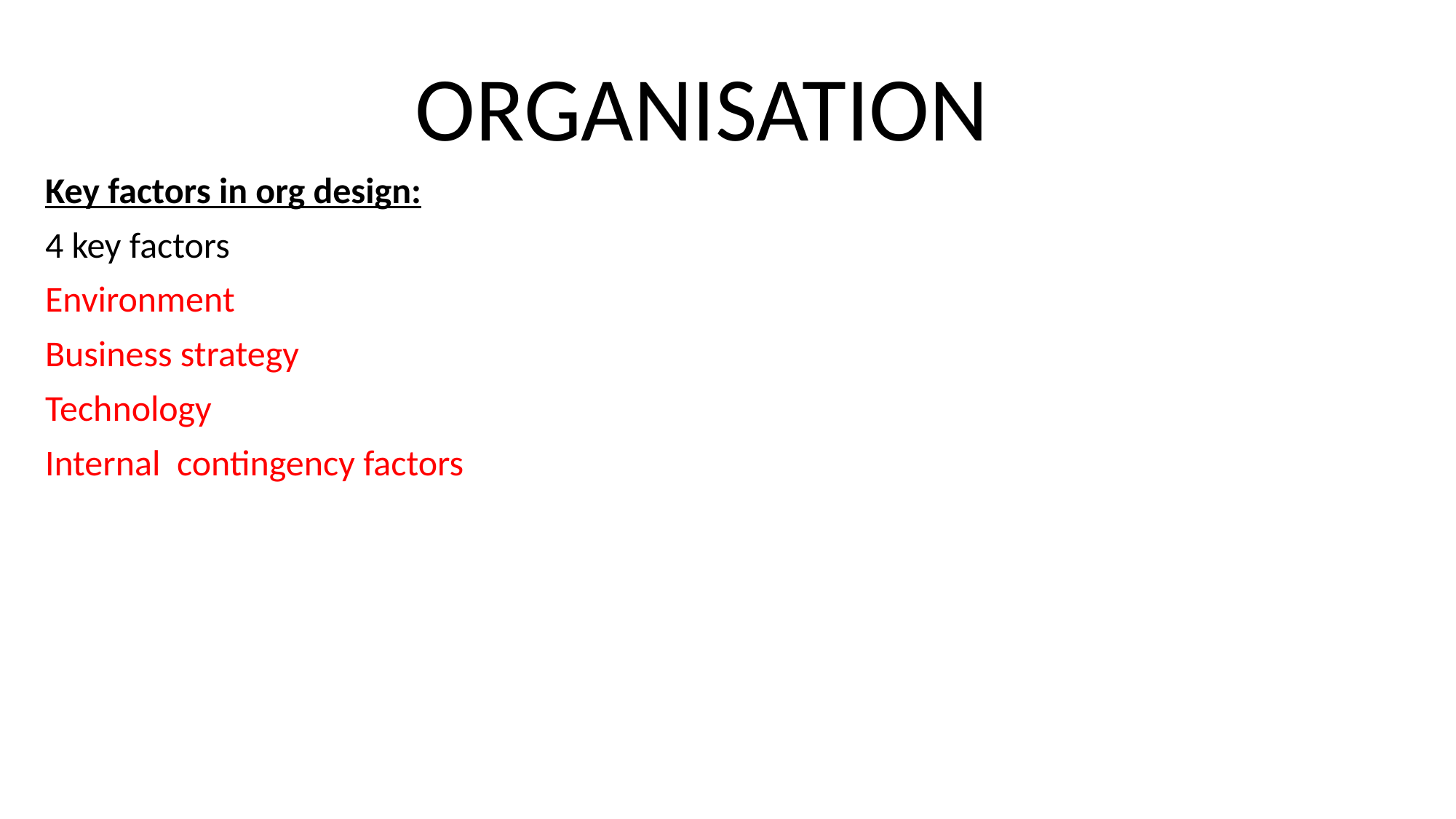

# ORGANISATION
Key factors in org design:
4 key factors
Environment
Business strategy
Technology
Internal  contingency factors